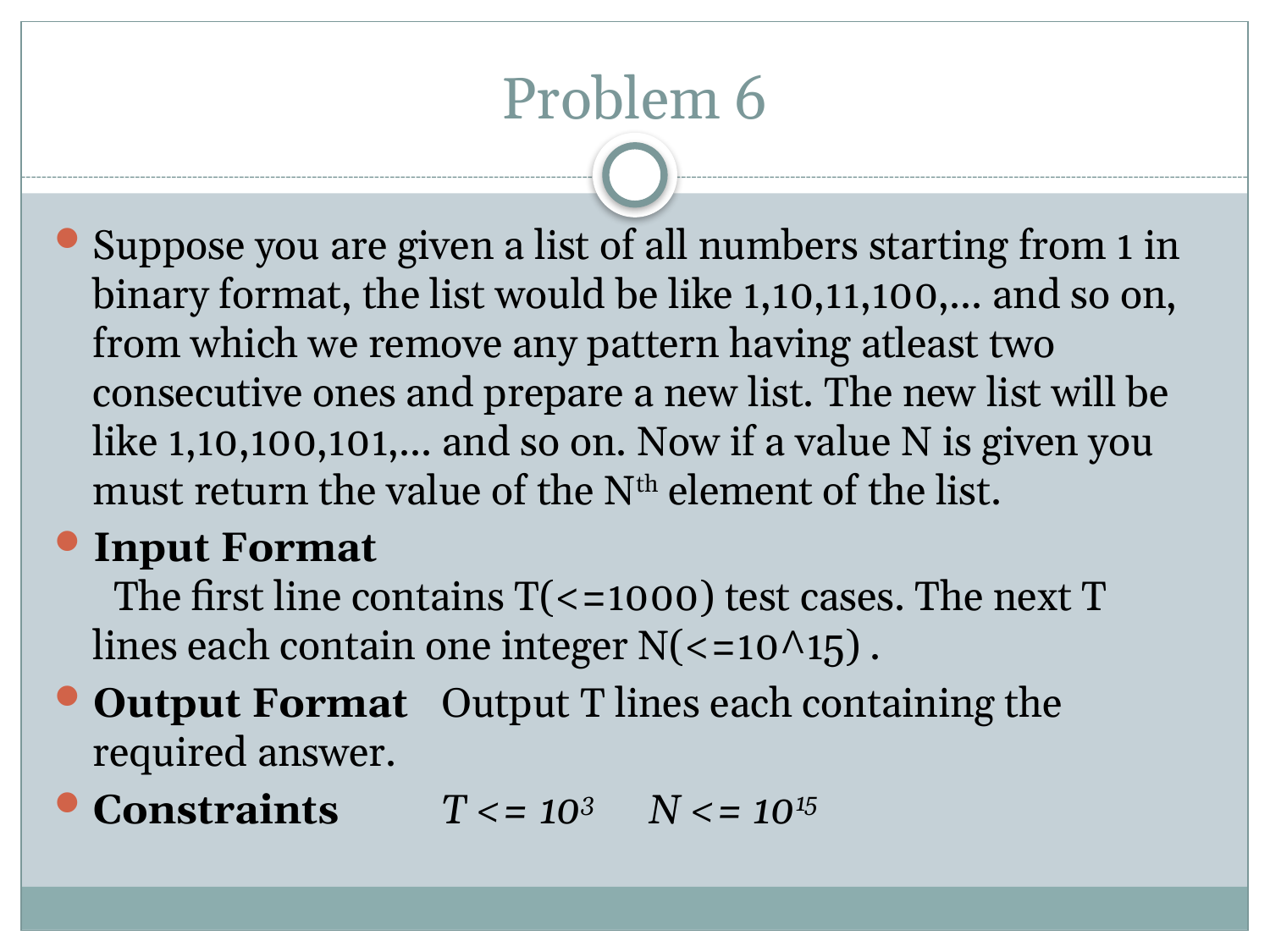

# Problem 6
Suppose you are given a list of all numbers starting from 1 in binary format, the list would be like 1,10,11,100,... and so on, from which we remove any pattern having atleast two consecutive ones and prepare a new list. The new list will be like 1,10,100,101,... and so on. Now if a value N is given you must return the value of the Nth element of the list.
Input Format                                                                                   The first line contains T(<=1000) test cases. The next T   lines each contain one integer N(<=10^15) .
Output Format							  Output T lines each containing the required answer.
Constraints							  T <= 103								 N <= 1015